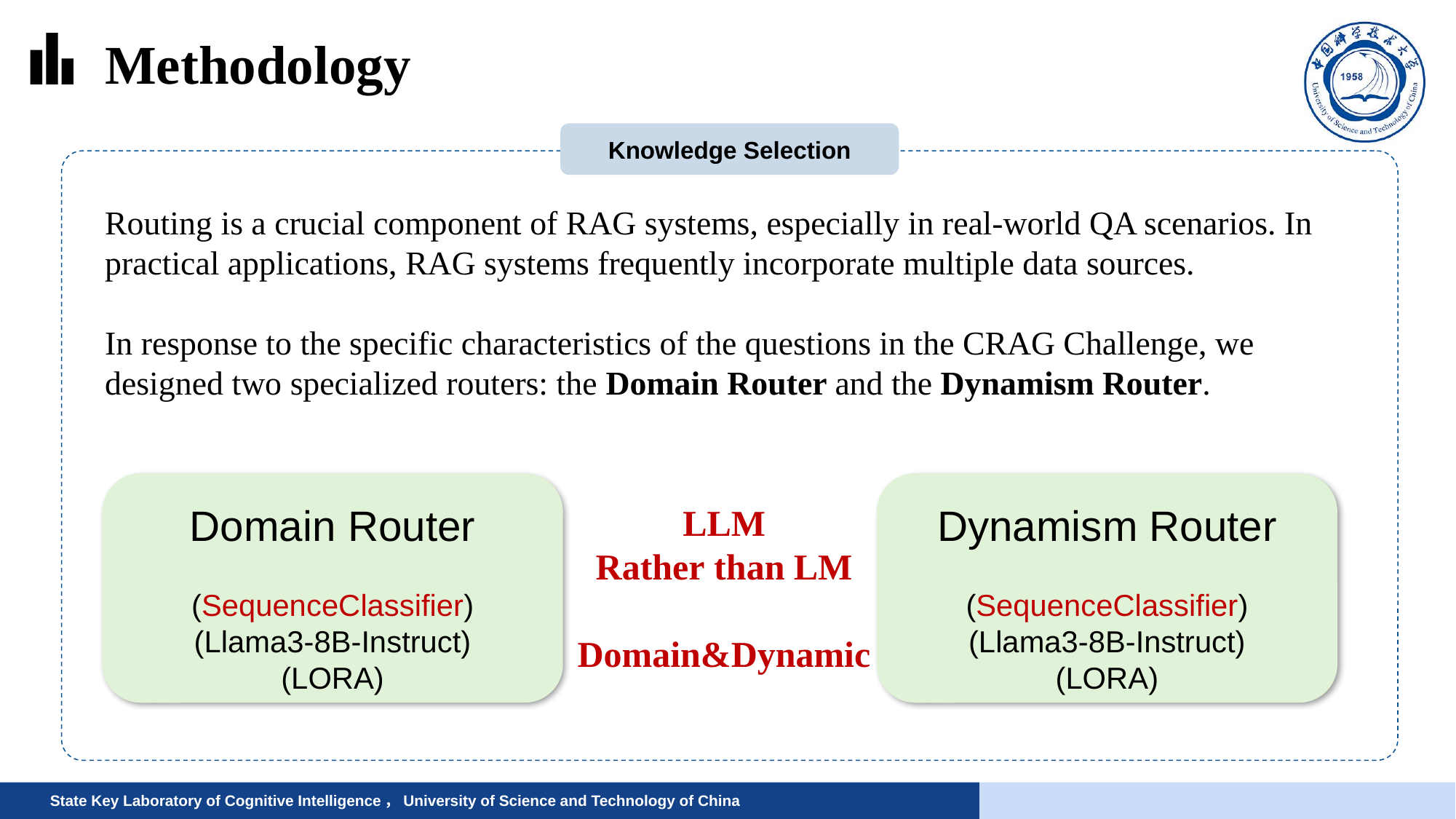

Methodology

Knowledge Selection
Routing is a crucial component of RAG systems, especially in real-world QA scenarios. In practical applications, RAG systems frequently incorporate multiple data sources.

In response to the specific characteristics of the questions in the CRAG Challenge, we designed two specialized routers: the Domain Router and the Dynamism Router.

Domain Router

(SequenceClassifier)
(Llama3-8B-Instruct)
(LORA)

Dynamism Router

(SequenceClassifier)
(Llama3-8B-Instruct)
(LORA)

LLM
Rather than LM

Domain&Dynamic

State Key Laboratory of Cognitive Intelligence，University of Science and Technology of China